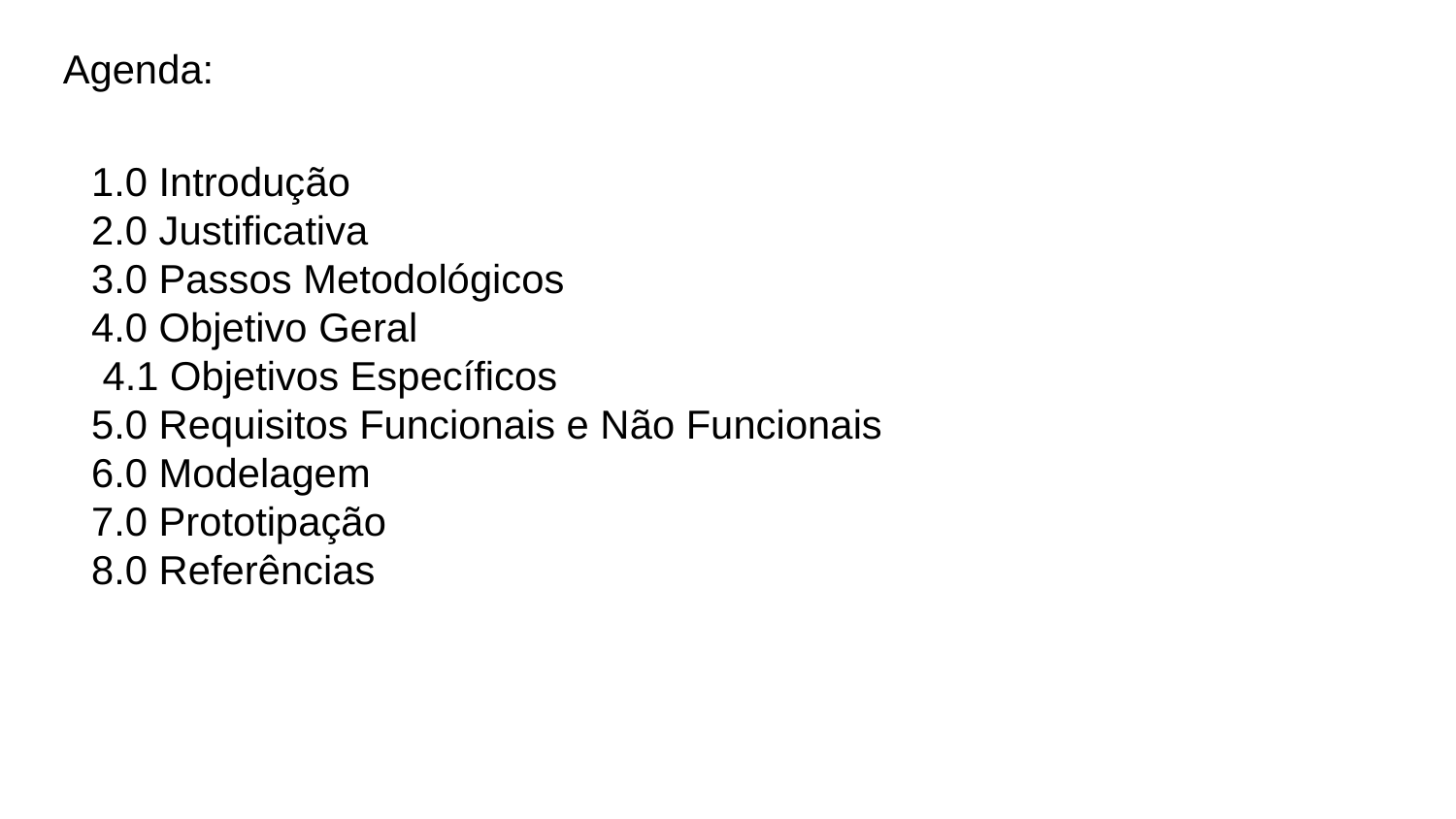

Agenda:
# 1.0 Introdução
2.0 Justificativa
3.0 Passos Metodológicos
4.0 Objetivo Geral
 4.1 Objetivos Específicos
5.0 Requisitos Funcionais e Não Funcionais
6.0 Modelagem
7.0 Prototipação
8.0 Referências